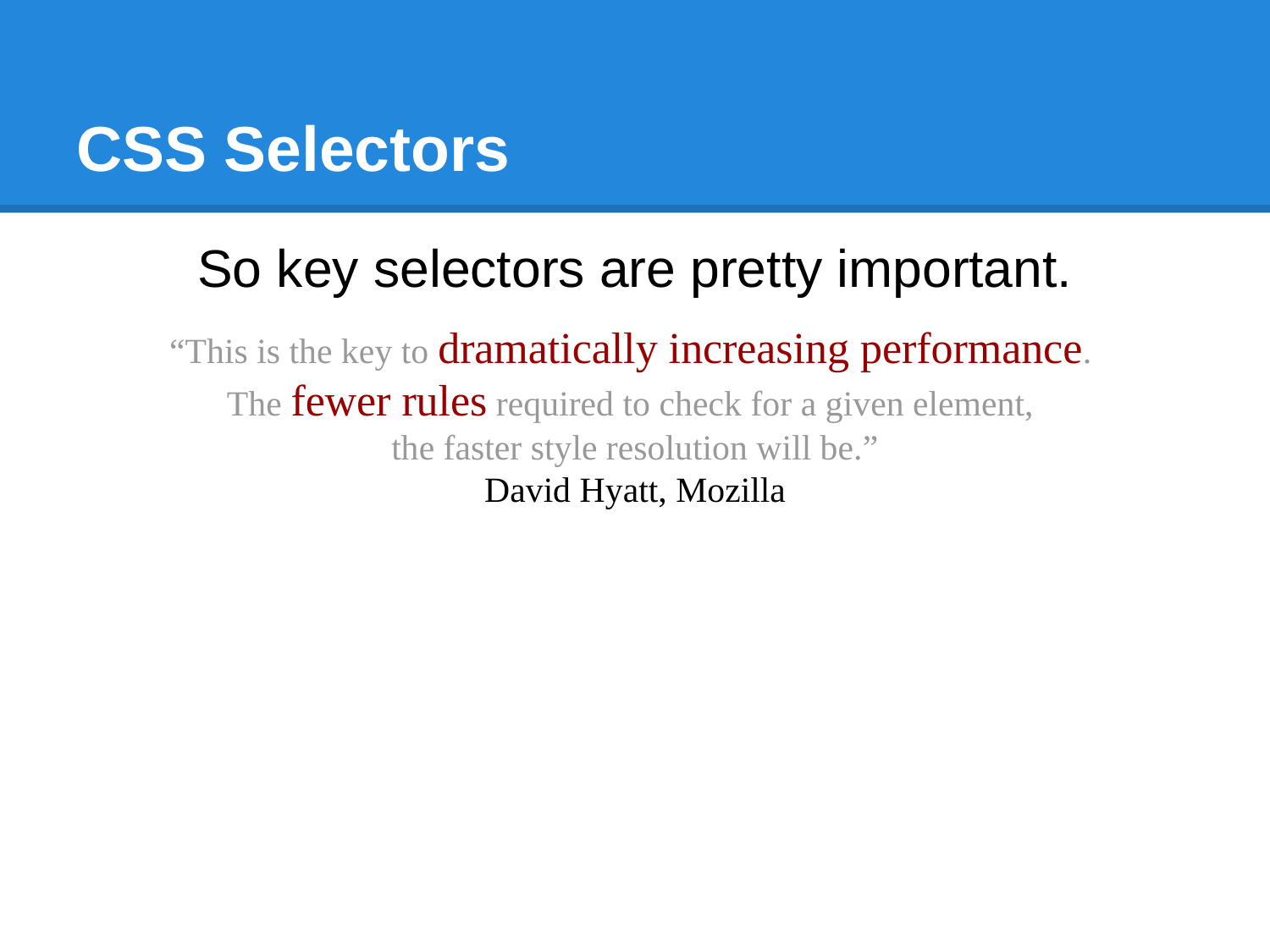

# CSS Selectors
So key selectors are pretty important.

“This is the key to dramatically increasing performance.
The fewer rules required to check for a given element,
the faster style resolution will be.”
David Hyatt, Mozilla